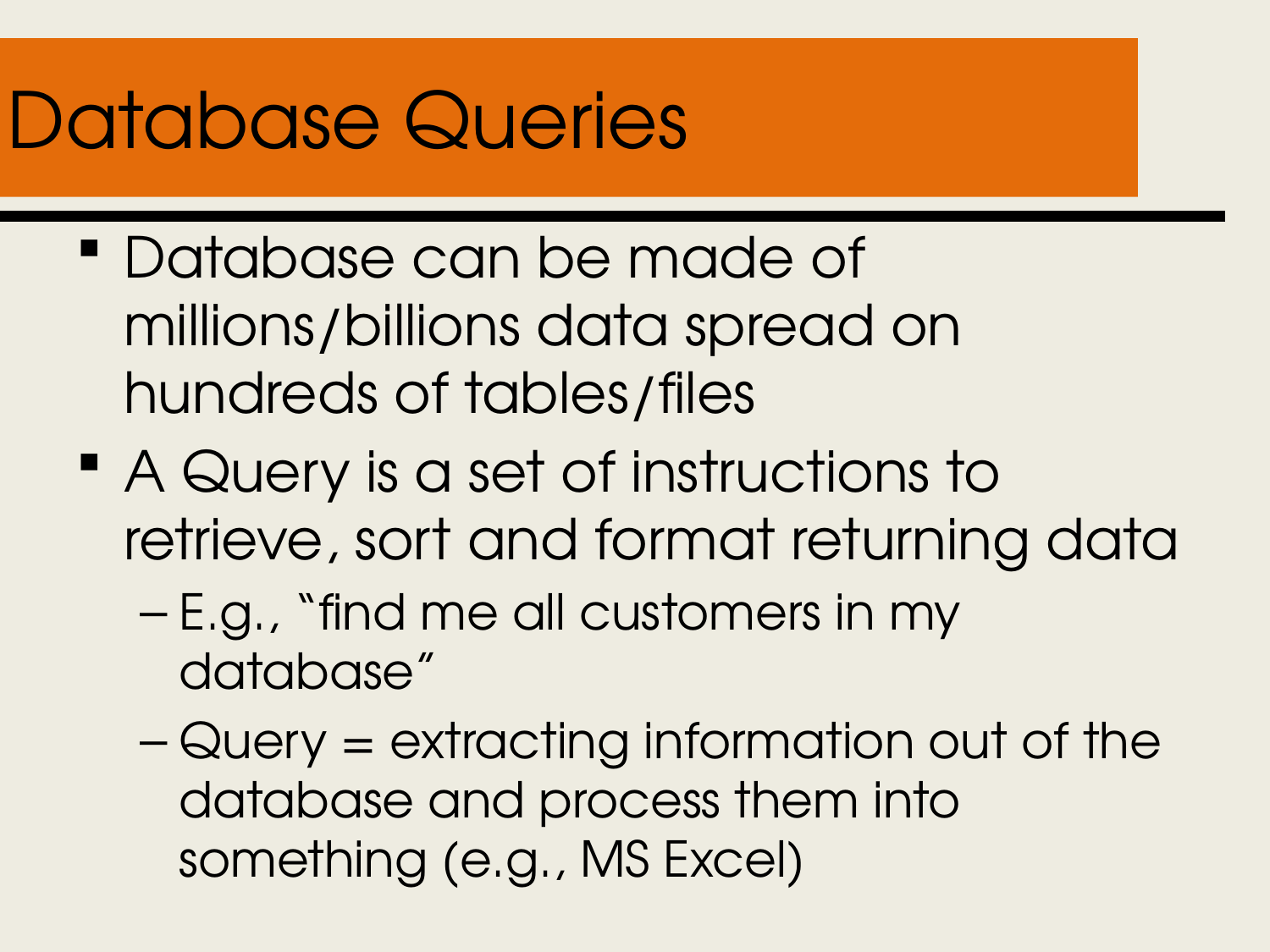

# Database Queries
Database can be made of millions/billions data spread on hundreds of tables/files
A Query is a set of instructions to retrieve, sort and format returning data
E.g., “find me all customers in my database”
Query = extracting information out of the database and process them into something (e.g., MS Excel)